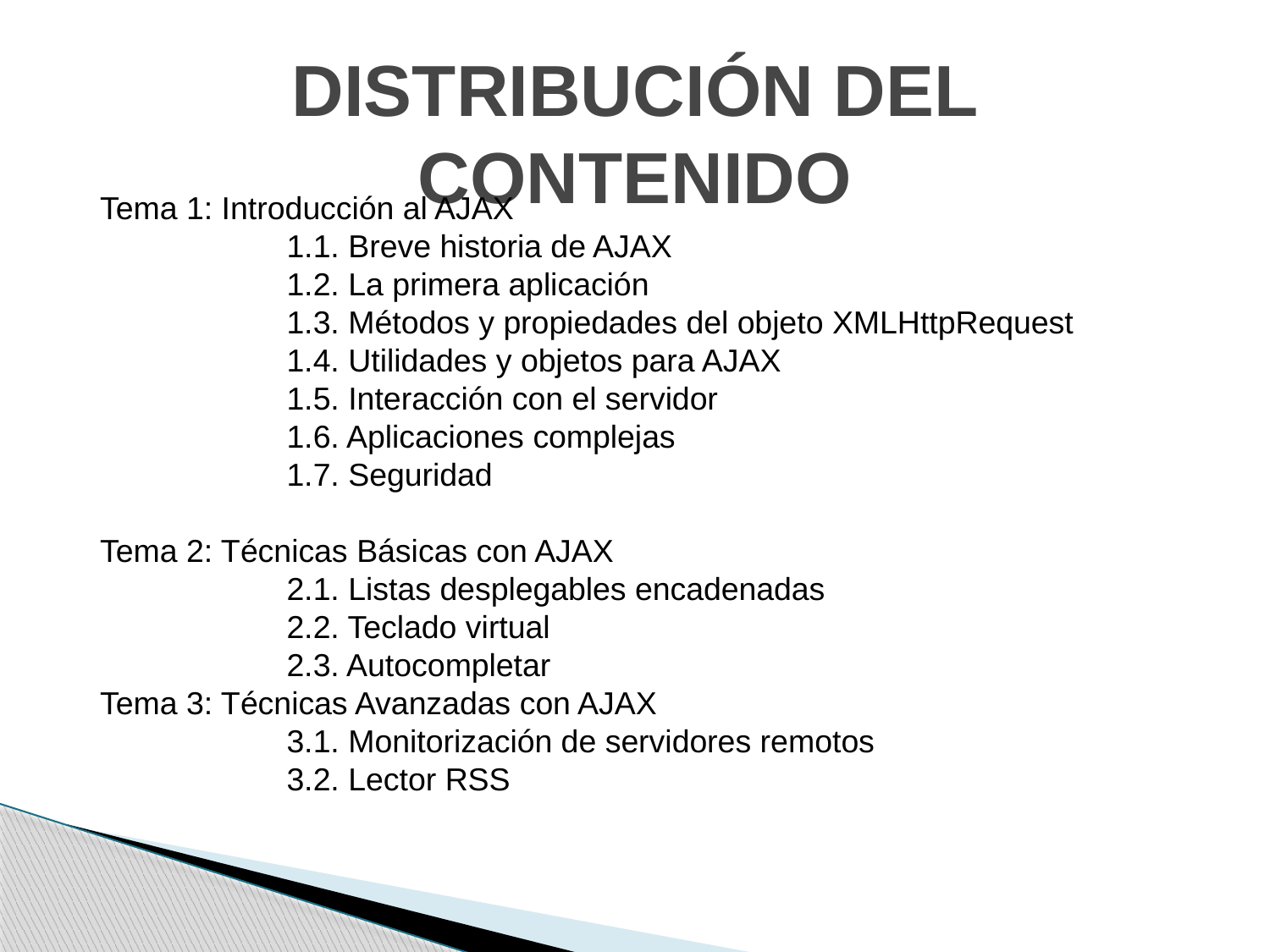

DISTRIBUCIÓN DEL CONTENIDO
       Tema 1: Introducción al AJAX
                            1.1. Breve historia de AJAX
                            1.2. La primera aplicación
                            1.3. Métodos y propiedades del objeto XMLHttpRequest
                            1.4. Utilidades y objetos para AJAX
                            1.5. Interacción con el servidor
                            1.6. Aplicaciones complejas
                            1.7. Seguridad

       Tema 2: Técnicas Básicas con AJAX
                            2.1. Listas desplegables encadenadas
                            2.2. Teclado virtual
                            2.3. Autocompletar
       Tema 3: Técnicas Avanzadas con AJAX
                            3.1. Monitorización de servidores remotos
                            3.2. Lector RSS